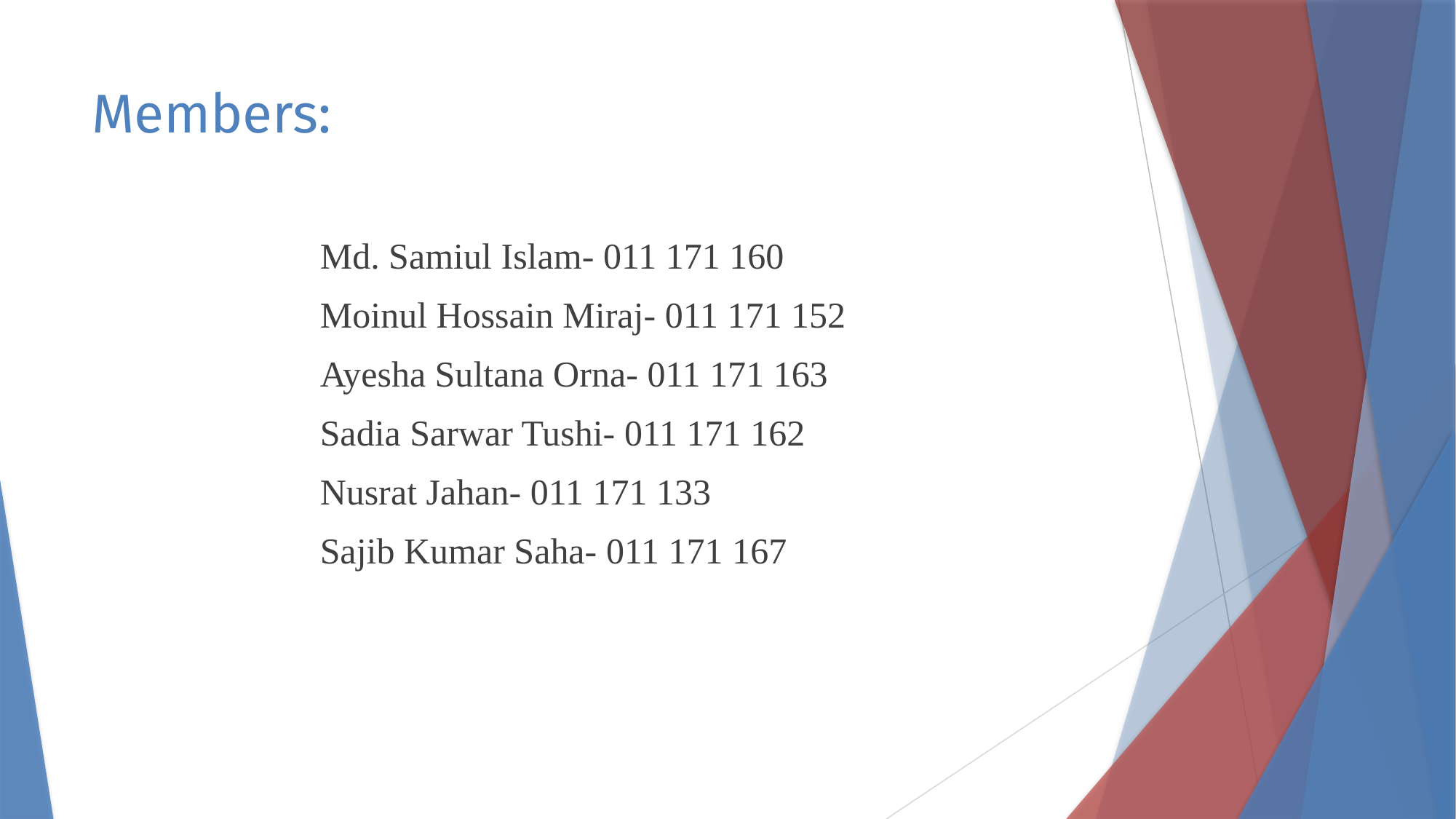

# Members:
Md. Samiul Islam- 011 171 160
Moinul Hossain Miraj- 011 171 152
Ayesha Sultana Orna- 011 171 163
Sadia Sarwar Tushi- 011 171 162
Nusrat Jahan- 011 171 133
Sajib Kumar Saha- 011 171 167